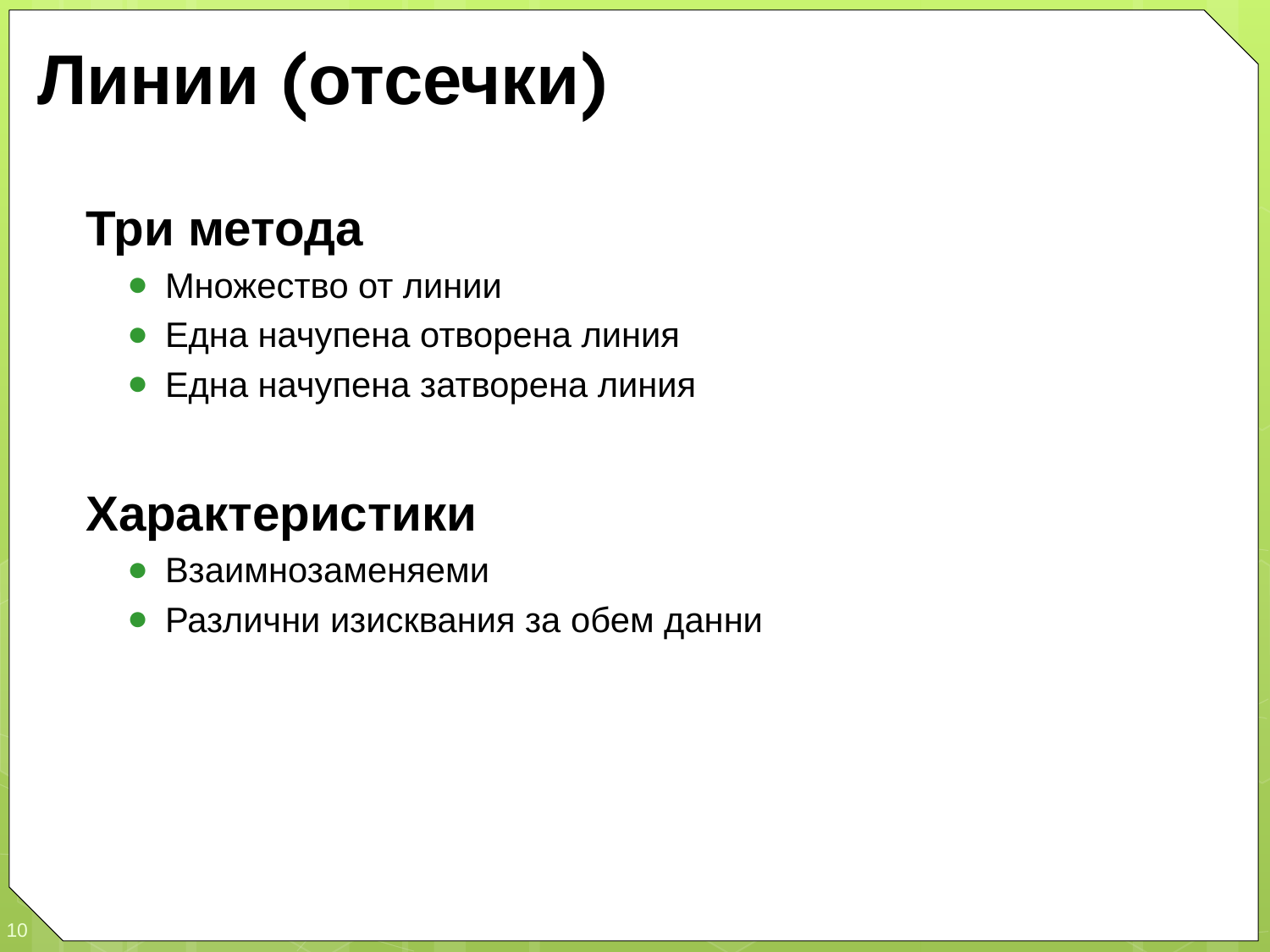

# Линии (отсечки)
Три метода
Множество от линии
Една начупена отворена линия
Една начупена затворена линия

Характеристики
Взаимнозаменяеми
Различни изисквания за обем данни